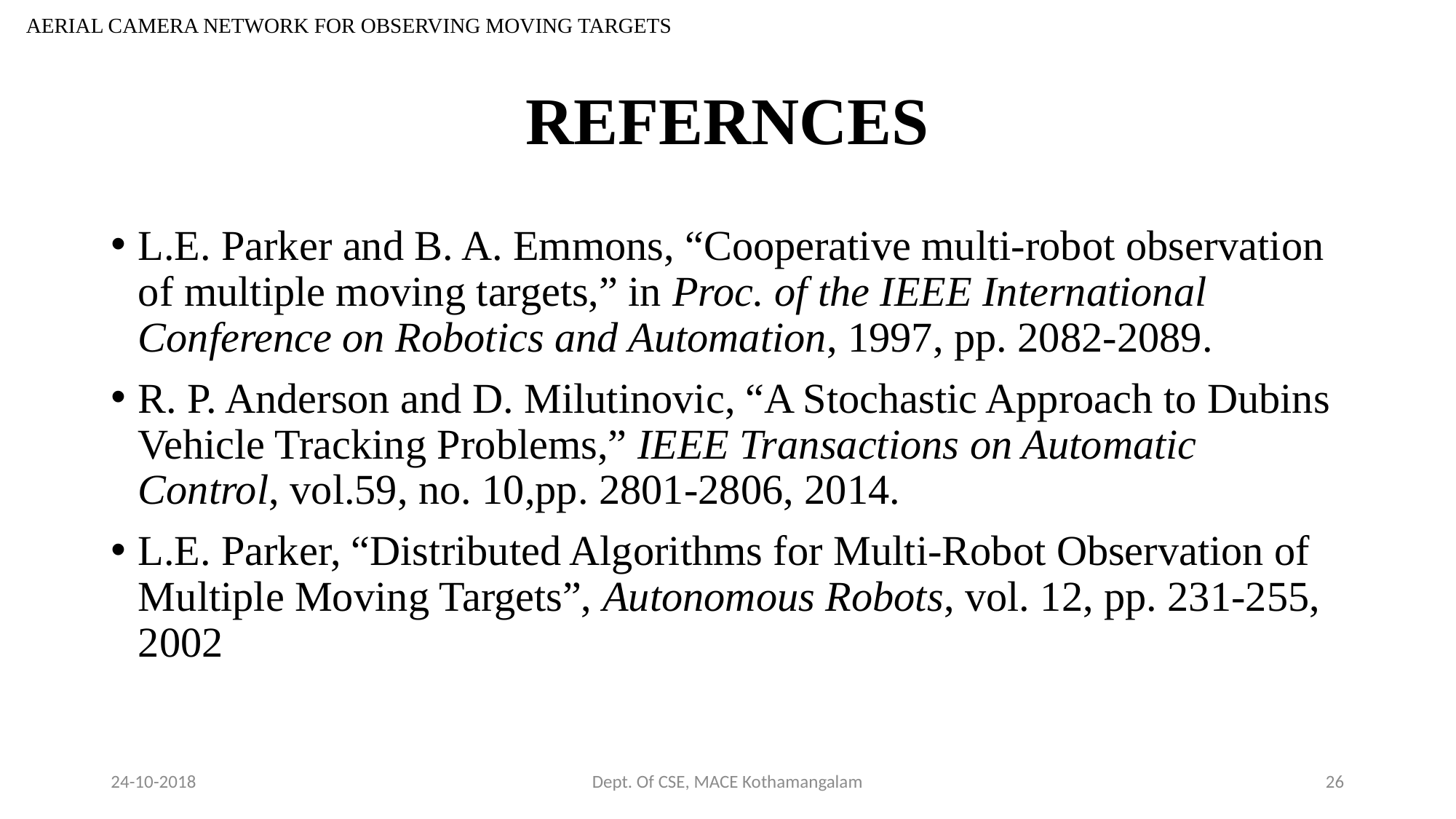

AERIAL CAMERA NETWORK FOR OBSERVING MOVING TARGETS
# REFERNCES
L.E. Parker and B. A. Emmons, “Cooperative multi-robot observation of multiple moving targets,” in Proc. of the IEEE International Conference on Robotics and Automation, 1997, pp. 2082-2089.
R. P. Anderson and D. Milutinovic, “A Stochastic Approach to Dubins Vehicle Tracking Problems,” IEEE Transactions on Automatic Control, vol.59, no. 10,pp. 2801-2806, 2014.
L.E. Parker, “Distributed Algorithms for Multi-Robot Observation of Multiple Moving Targets”, Autonomous Robots, vol. 12, pp. 231-255, 2002

24-10-2018
Dept. Of CSE, MACE Kothamangalam
26